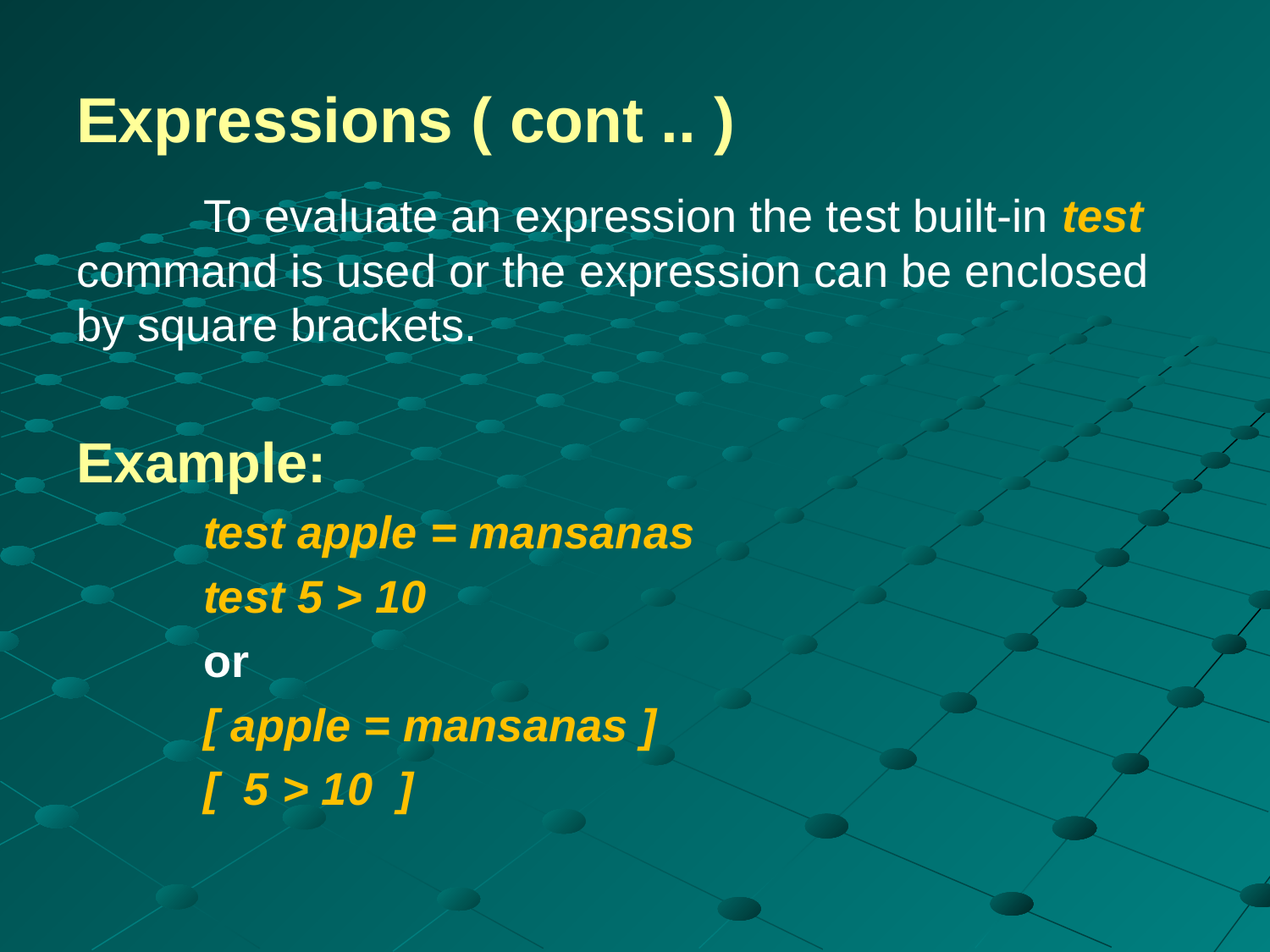

# Expressions ( cont .. )
	To evaluate an expression the test built-in test command is used or the expression can be enclosed by square brackets.

Example:
	test apple = mansanas
	test 5 > 10
	or
	[ apple = mansanas ]
 	[  5 > 10  ]